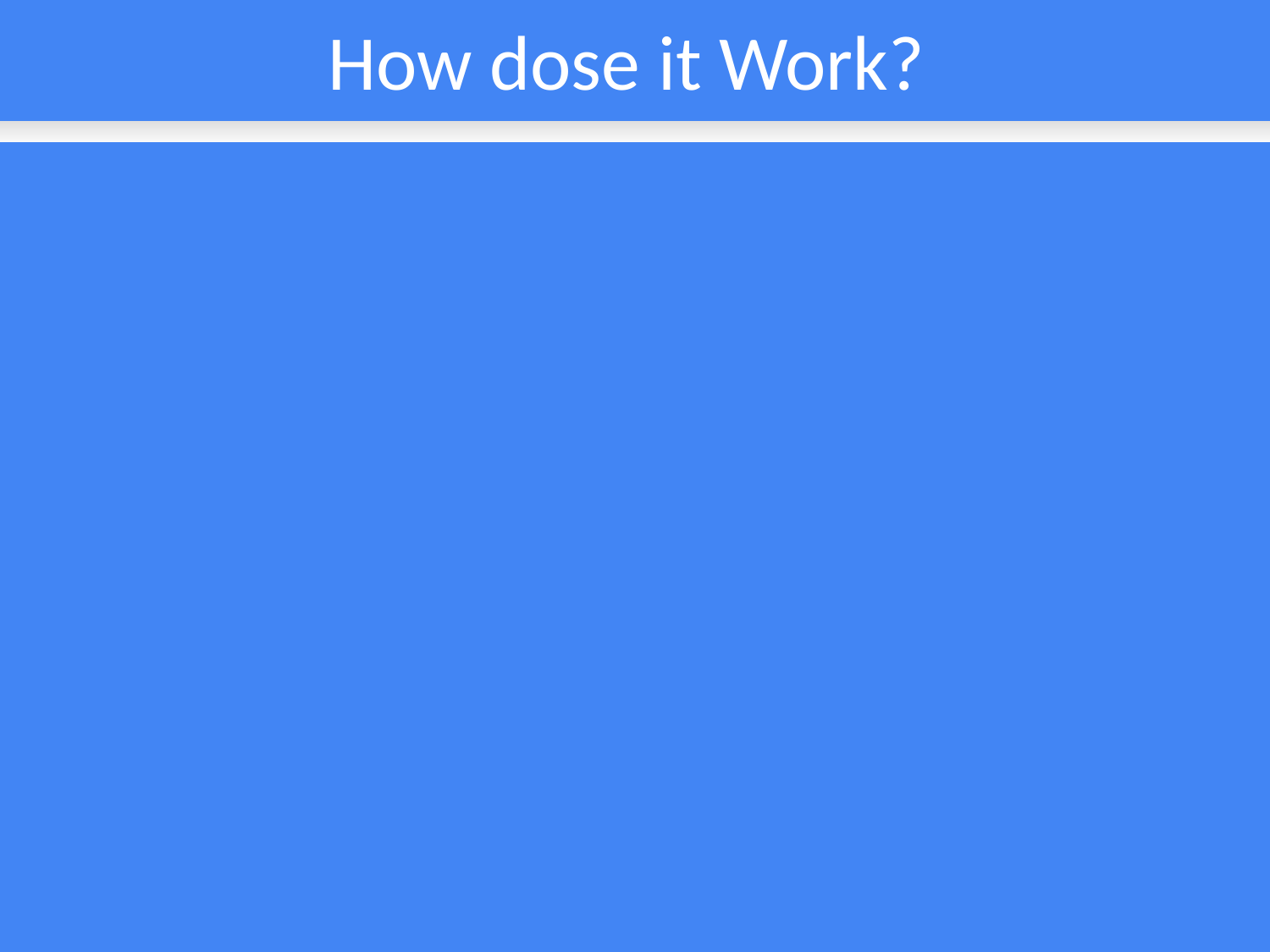

How dose it Work?
SDR IQ demodulator. rtl dongle (RF In)
SDR IQ DSP processing system. Gnu Radio (DSP processing)
SDR IQ Modulator. HackRF (RF Out)
Background management system. (OBC)